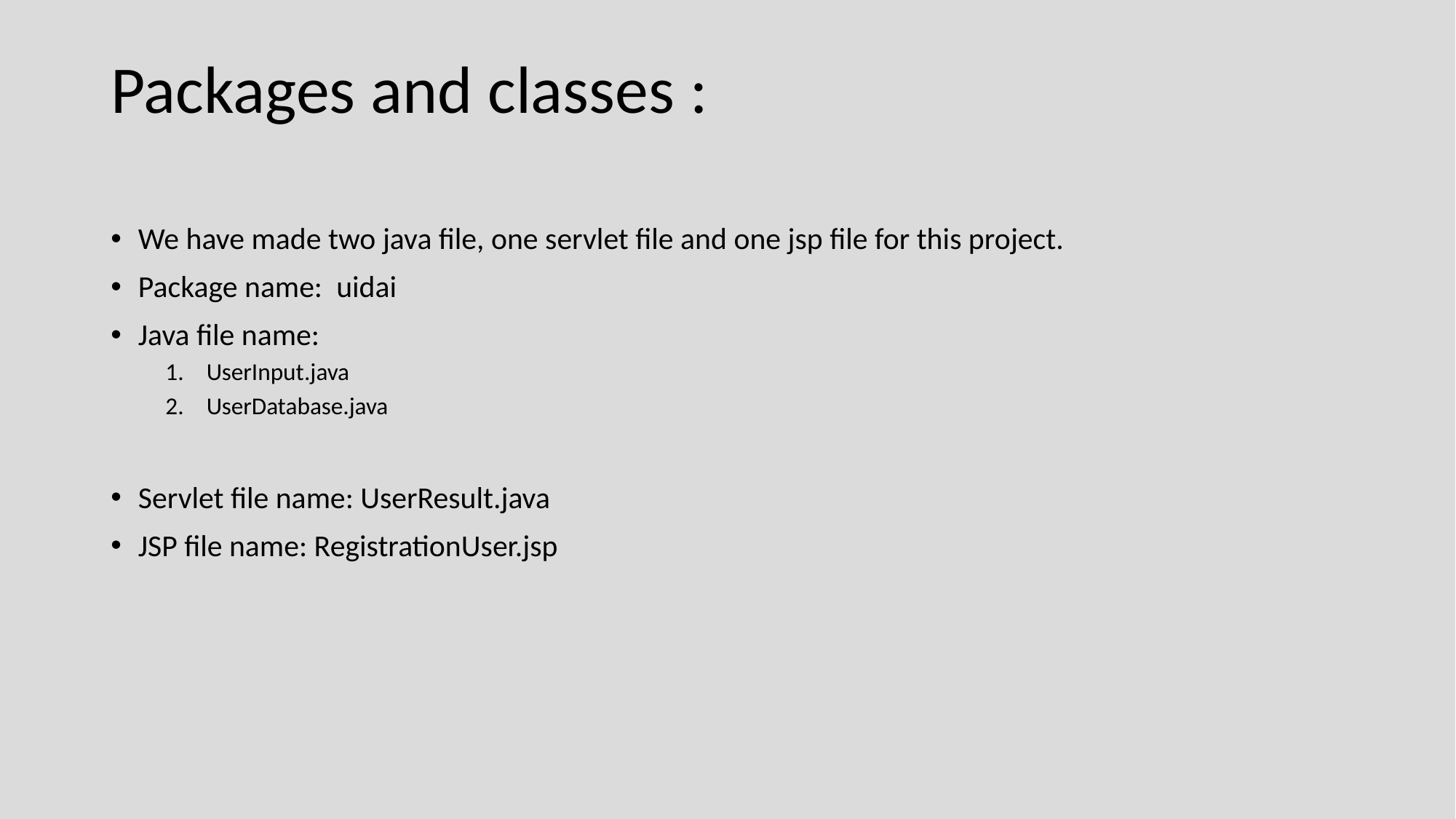

# Packages and classes :
We have made two java file, one servlet file and one jsp file for this project.
Package name:  uidai
Java file name:
UserInput.java
UserDatabase.java

Servlet file name: UserResult.java
JSP file name: RegistrationUser.jsp